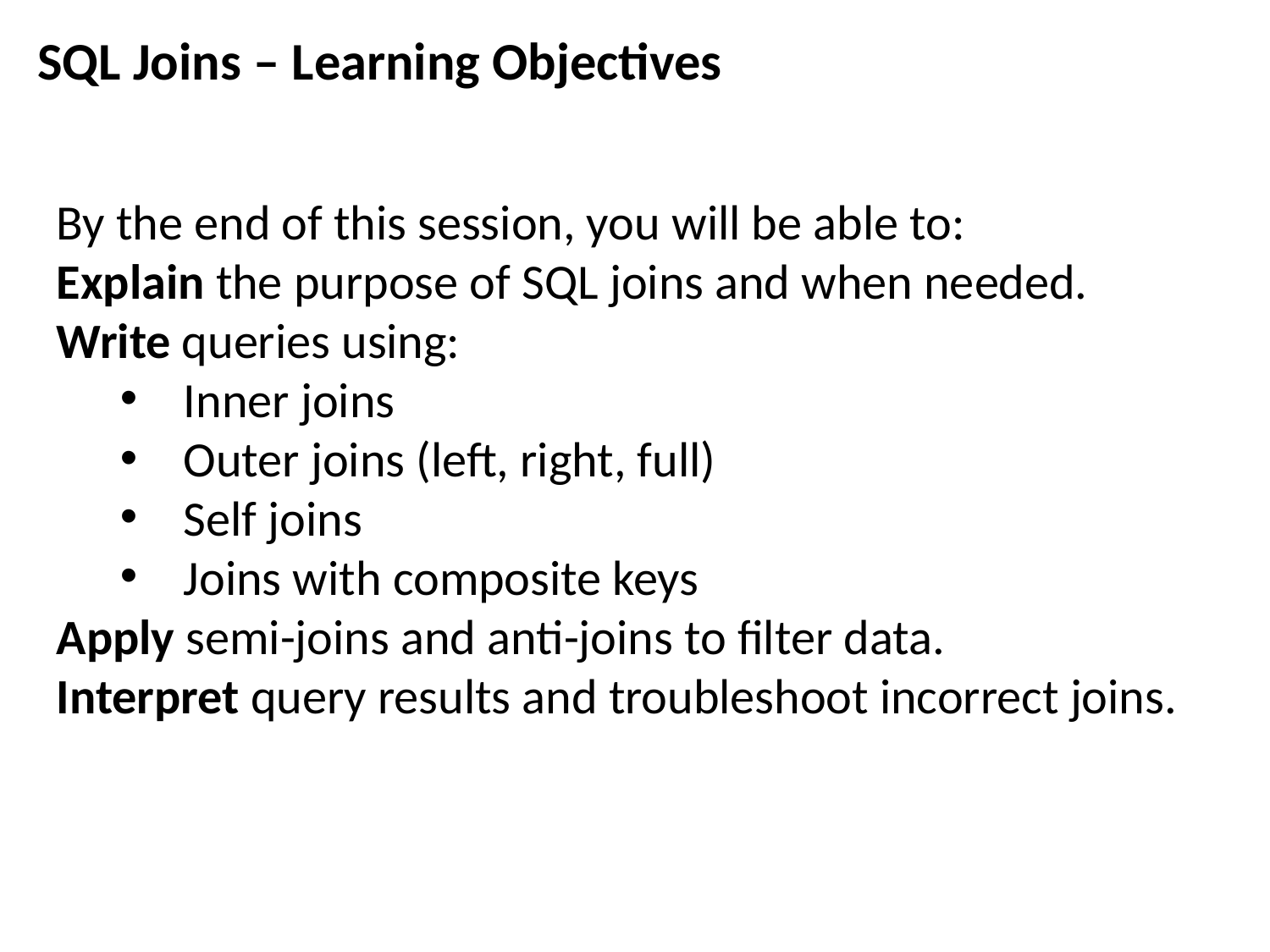

SQL Joins – Learning Objectives
By the end of this session, you will be able to:
Explain the purpose of SQL joins and when needed.
Write queries using:
Inner joins
Outer joins (left, right, full)
Self joins
Joins with composite keys
Apply semi-joins and anti-joins to filter data.
Interpret query results and troubleshoot incorrect joins.